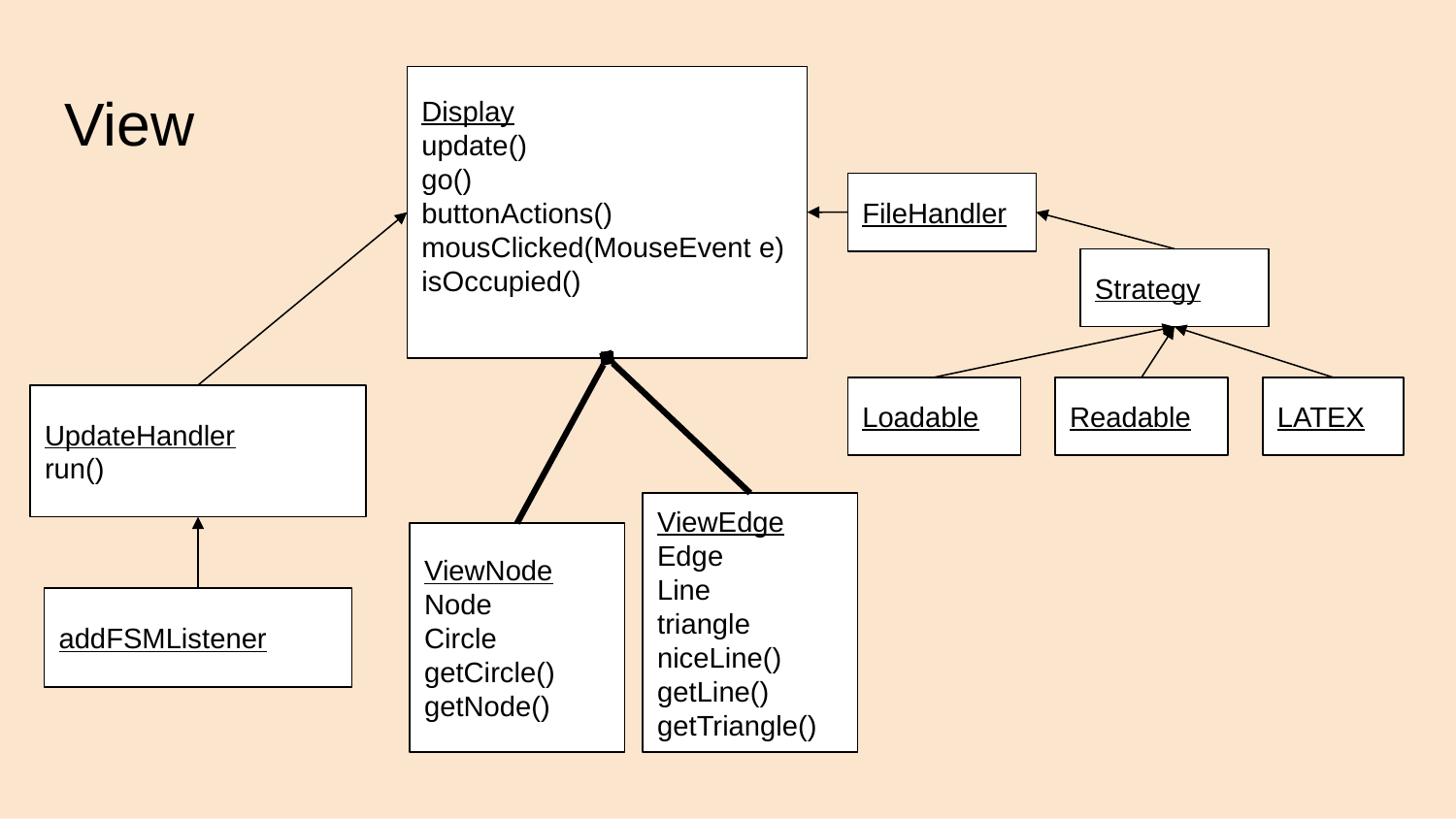

Display
update()
go()
buttonActions()
mousClicked(MouseEvent e)
isOccupied()

# View
FileHandler
Strategy
Loadable
Readable
LATEX
UpdateHandler
run()
ViewEdge
Edge
Line
triangle
niceLine()
getLine()
getTriangle()
ViewNode
Node
Circle
getCircle()
getNode()
addFSMListener